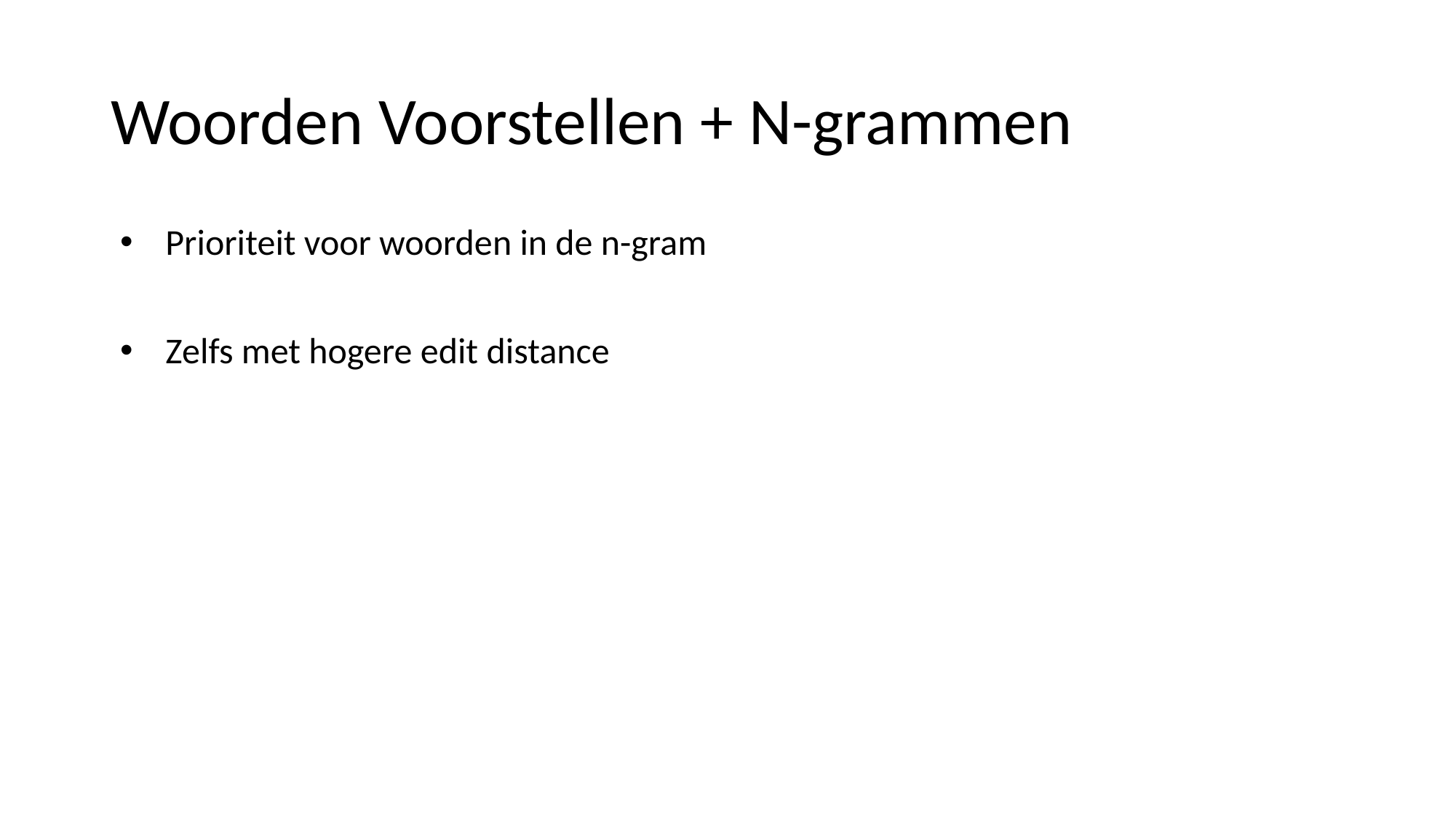

# Woorden Voorstellen + N-grammen
Prioriteit voor woorden in de n-gram

Zelfs met hogere edit distance